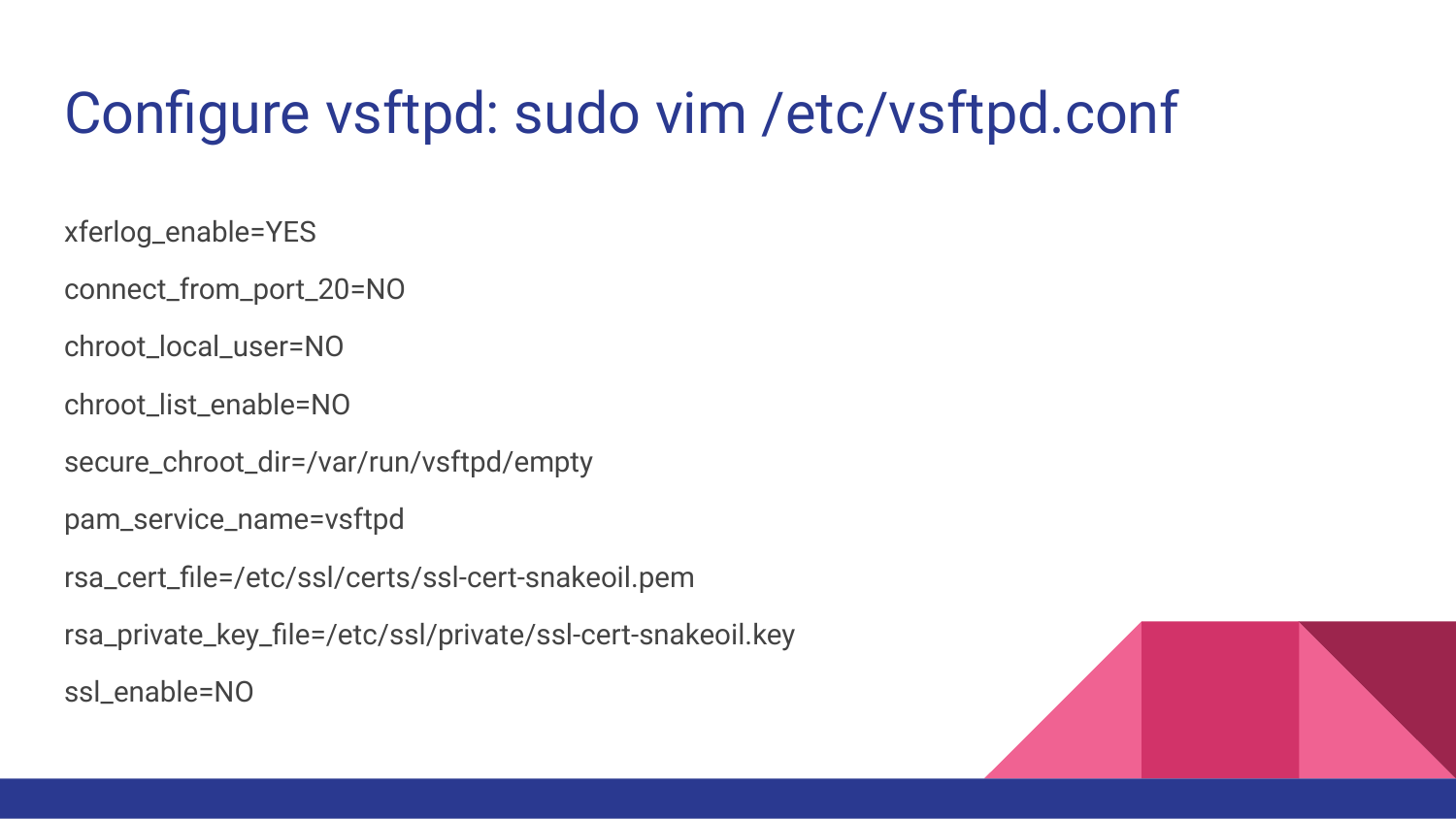

# Configure vsftpd: sudo vim /etc/vsftpd.conf
xferlog_enable=YES
connect_from_port_20=NO
chroot_local_user=NO
chroot_list_enable=NO
secure_chroot_dir=/var/run/vsftpd/empty
pam_service_name=vsftpd
rsa_cert_file=/etc/ssl/certs/ssl-cert-snakeoil.pem
rsa_private_key_file=/etc/ssl/private/ssl-cert-snakeoil.key
ssl_enable=NO